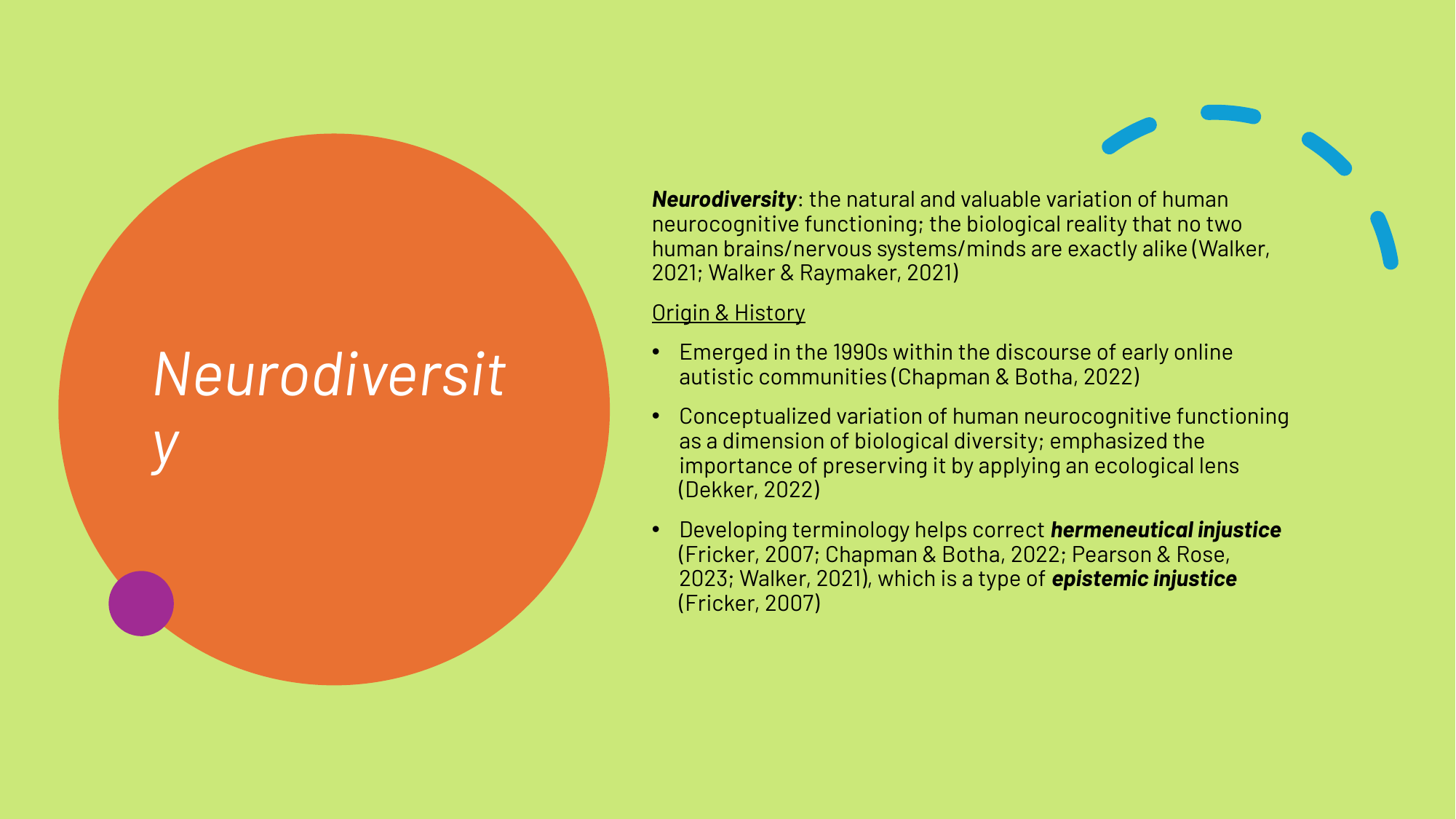

# Neurodiversity
Neurodiversity: the natural and valuable variation of human neurocognitive functioning; the biological reality that no two human brains/nervous systems/minds are exactly alike (Walker, 2021; Walker & Raymaker, 2021)
Origin & History
Emerged in the 1990s within the discourse of early online autistic communities (Chapman & Botha, 2022)
Conceptualized variation of human neurocognitive functioning as a dimension of biological diversity; emphasized the importance of preserving it by applying an ecological lens (Dekker, 2022)
Developing terminology helps correct hermeneutical injustice (Fricker, 2007; Chapman & Botha, 2022; Pearson & Rose, 2023; Walker, 2021), which is a type of epistemic injustice (Fricker, 2007)